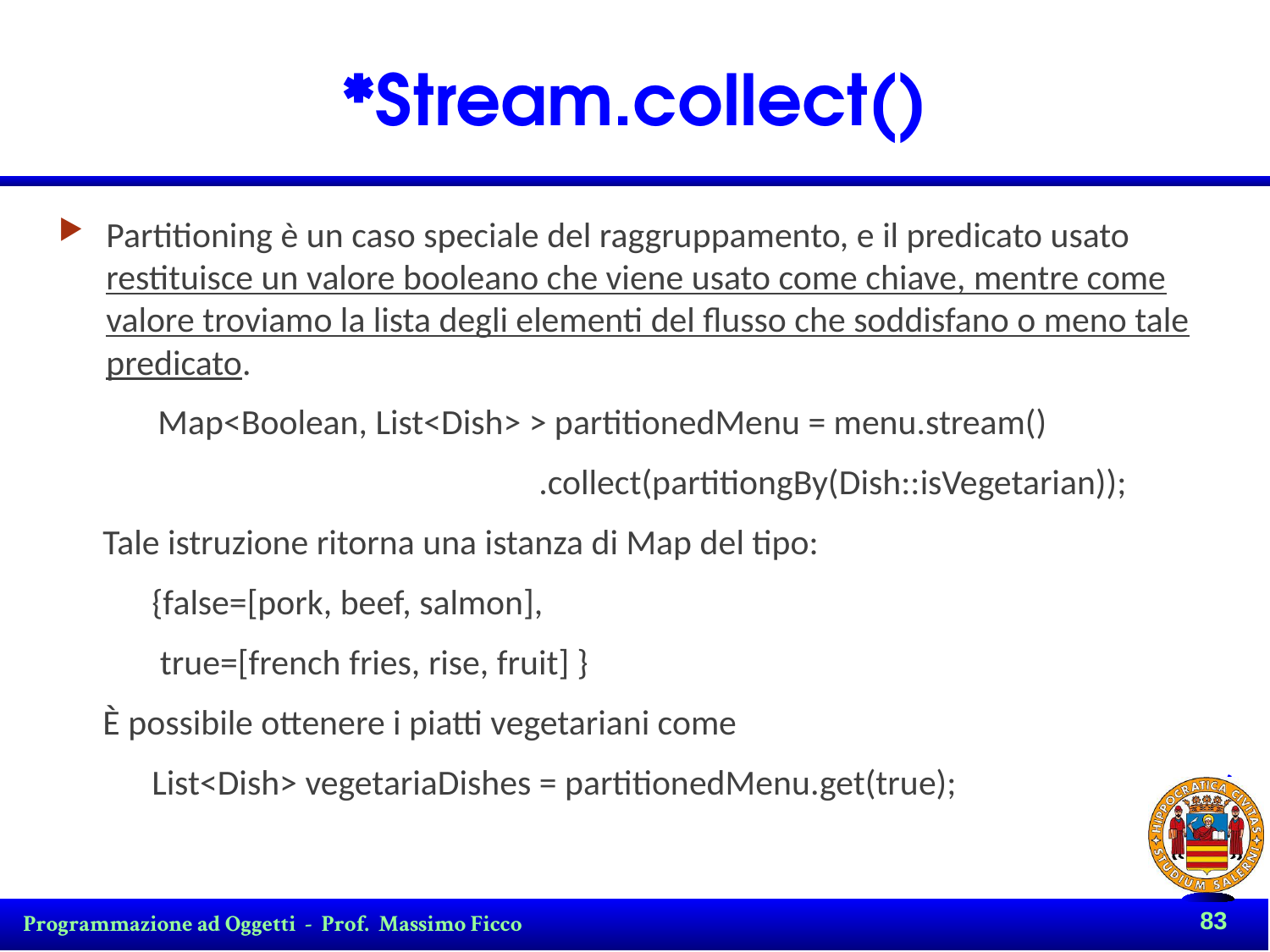

# *Stream.collect()
Partitioning è un caso speciale del raggruppamento, e il predicato usato restituisce un valore booleano che viene usato come chiave, mentre come valore troviamo la lista degli elementi del flusso che soddisfano o meno tale predicato.
Map<Boolean, List<Dish> > partitionedMenu = menu.stream()
			.collect(partitiongBy(Dish::isVegetarian));
Tale istruzione ritorna una istanza di Map del tipo:
{false=[pork, beef, salmon],
 true=[french fries, rise, fruit] }
È possibile ottenere i piatti vegetariani come
List<Dish> vegetariaDishes = partitionedMenu.get(true);

83